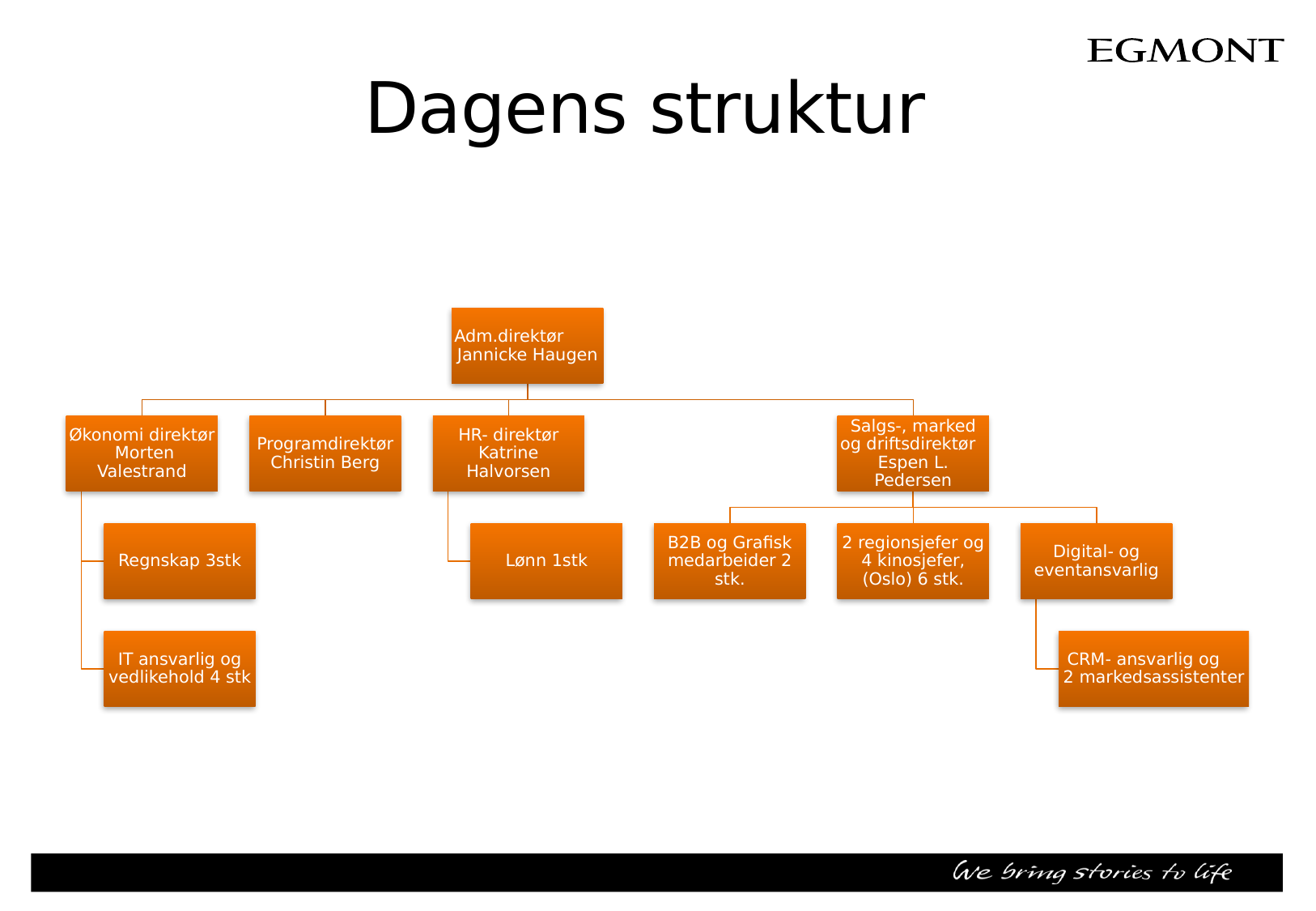

# Dagens struktur
Adm.direktør        Jannicke Haugen
Økonomi direktør  Morten Valestrand
Regnskap 3stk
IT ansvarlig og vedlikehold 4 stk
Programdirektør Christin Berg
HR- direktør Katrine Halvorsen
Lønn 1stk
Salgs-, marked og driftsdirektør   Espen L. Pedersen
B2B og Grafisk medarbeider 2 stk.
2 regionsjefer og 4 kinosjefer, (Oslo) 6 stk.
Digital- og eventansvarlig
CRM- ansvarlig og     2 markedsassistenter